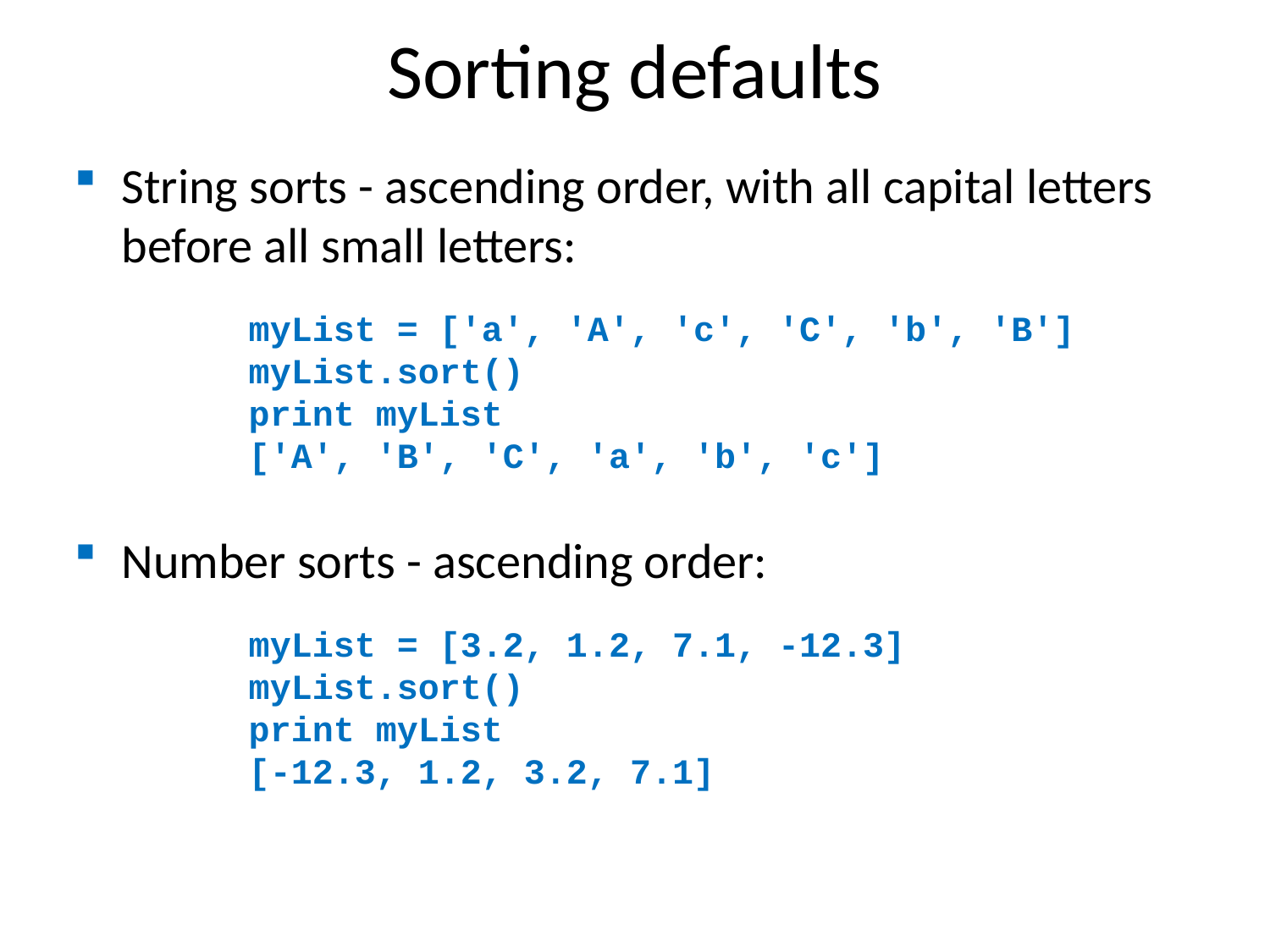

Sorting defaults
String sorts - ascending order, with all capital letters before all small letters:
	myList = ['a', 'A', 'c', 'C', 'b', 'B']
	myList.sort()
	print myList
	['A', 'B', 'C', 'a', 'b', 'c']
Number sorts - ascending order:
	myList = [3.2, 1.2, 7.1, -12.3]
	myList.sort()
	print myList
	[-12.3, 1.2, 3.2, 7.1]